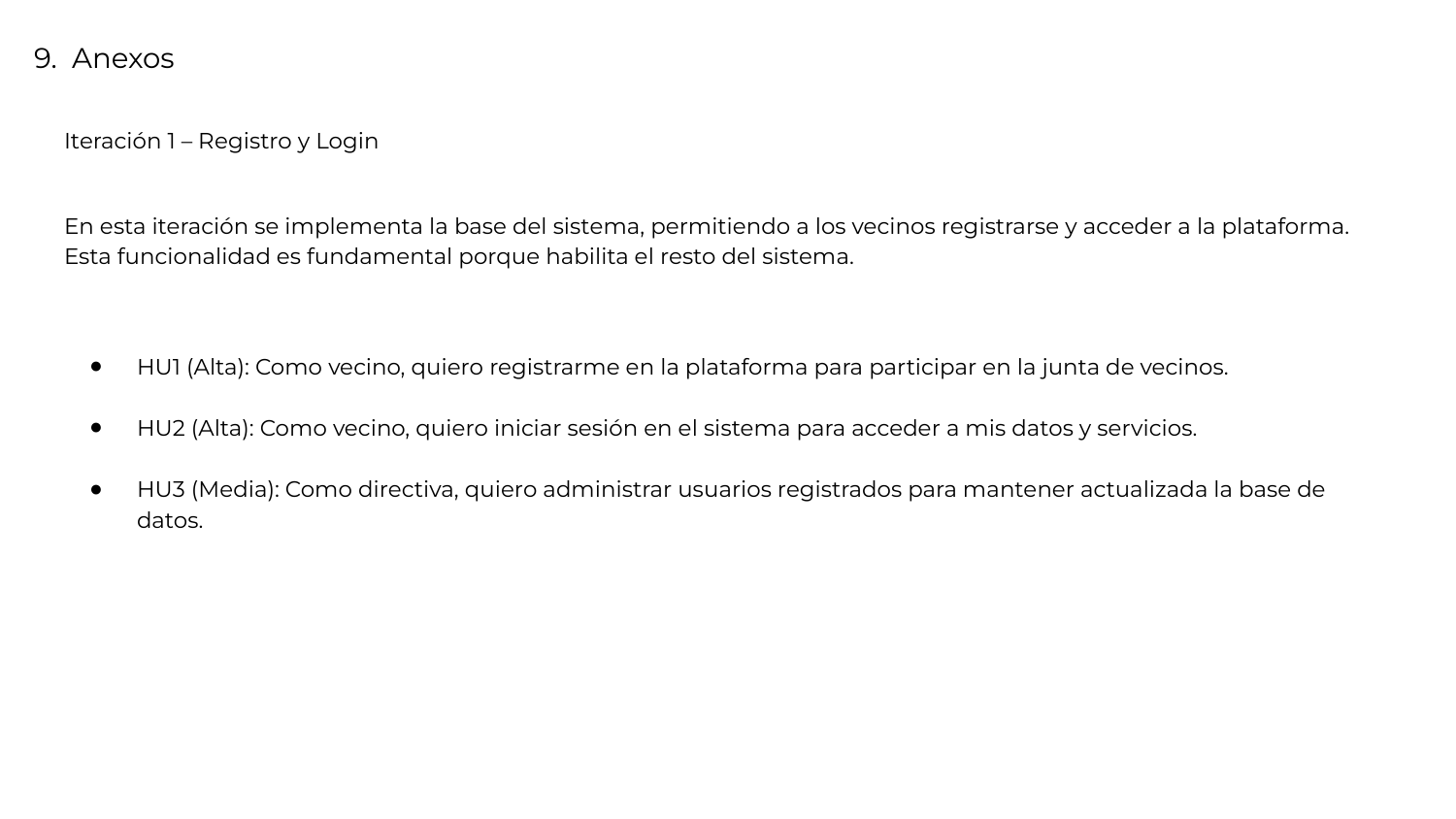

# 9.  Anexos
Iteración 1 – Registro y Login
En esta iteración se implementa la base del sistema, permitiendo a los vecinos registrarse y acceder a la plataforma. Esta funcionalidad es fundamental porque habilita el resto del sistema.

HU1 (Alta): Como vecino, quiero registrarme en la plataforma para participar en la junta de vecinos.
HU2 (Alta): Como vecino, quiero iniciar sesión en el sistema para acceder a mis datos y servicios.
HU3 (Media): Como directiva, quiero administrar usuarios registrados para mantener actualizada la base de datos.